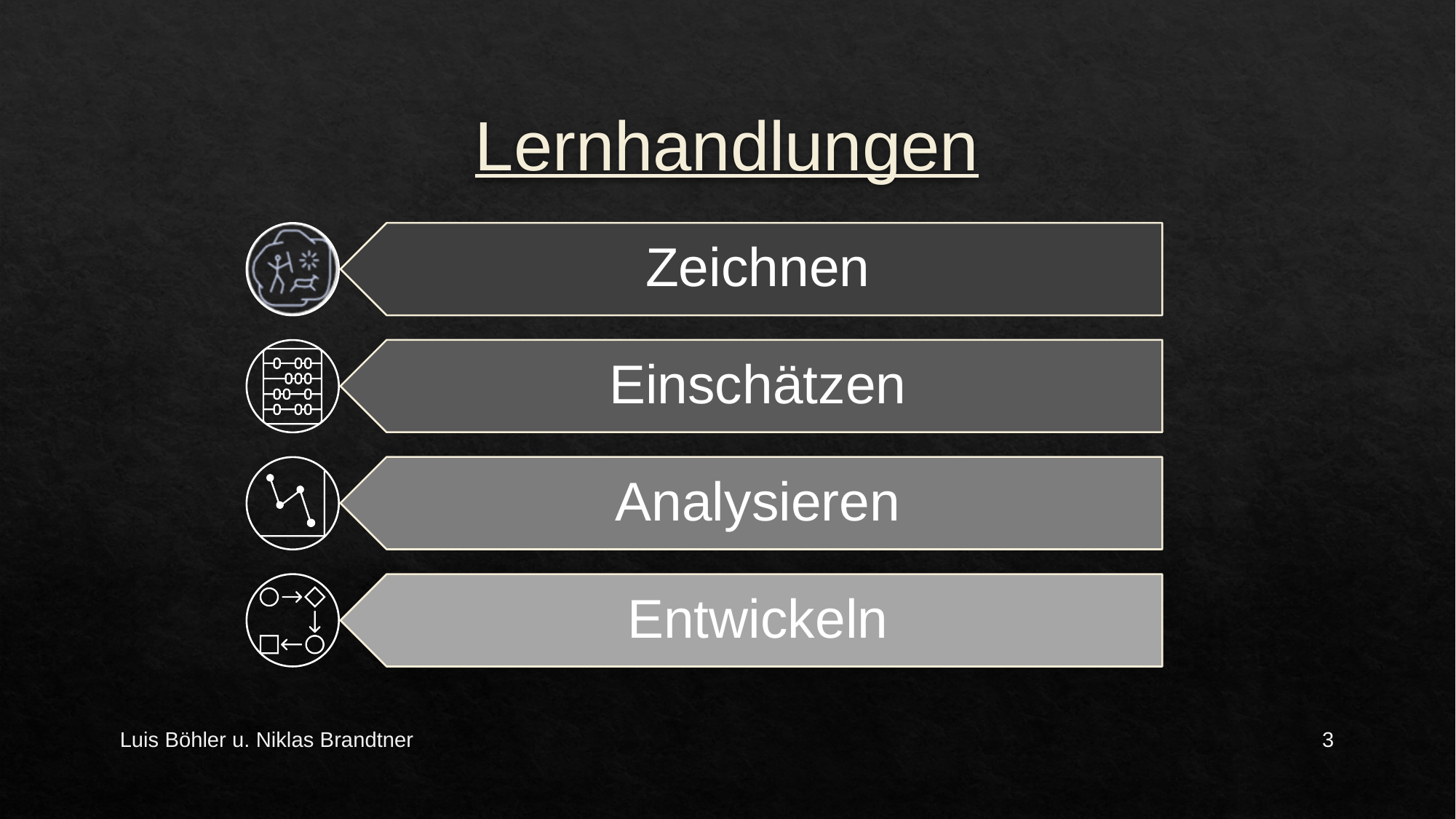

# Lernhandlungen
Zeichnen
Einschätzen
Analysieren
Entwickeln
Luis Böhler u. Niklas Brandtner
3